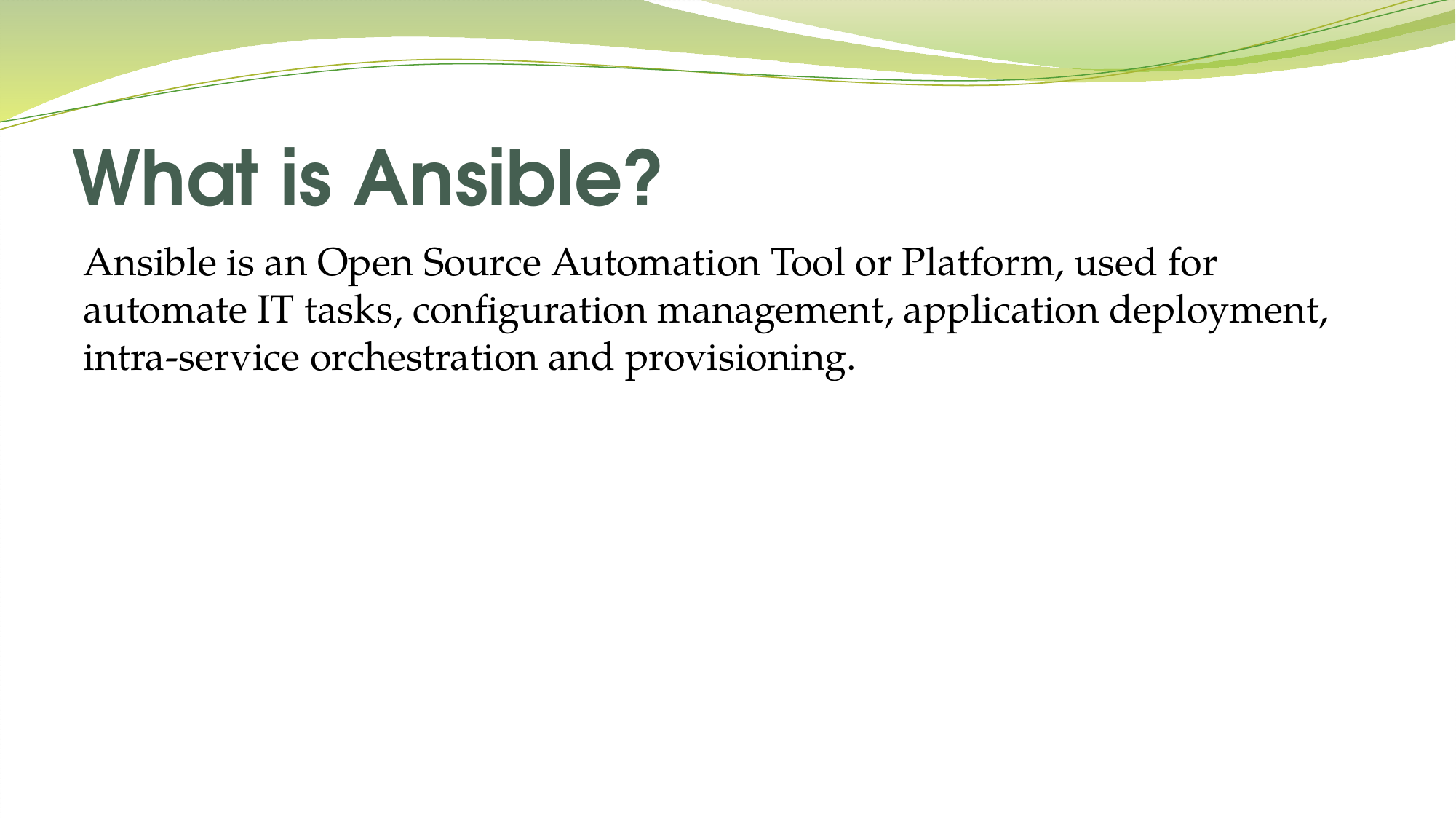

# What is Ansible?
Ansible is an Open Source Automation Tool or Platform, used for  automate IT tasks, configuration management, application deployment, intra-service orchestration and provisioning.